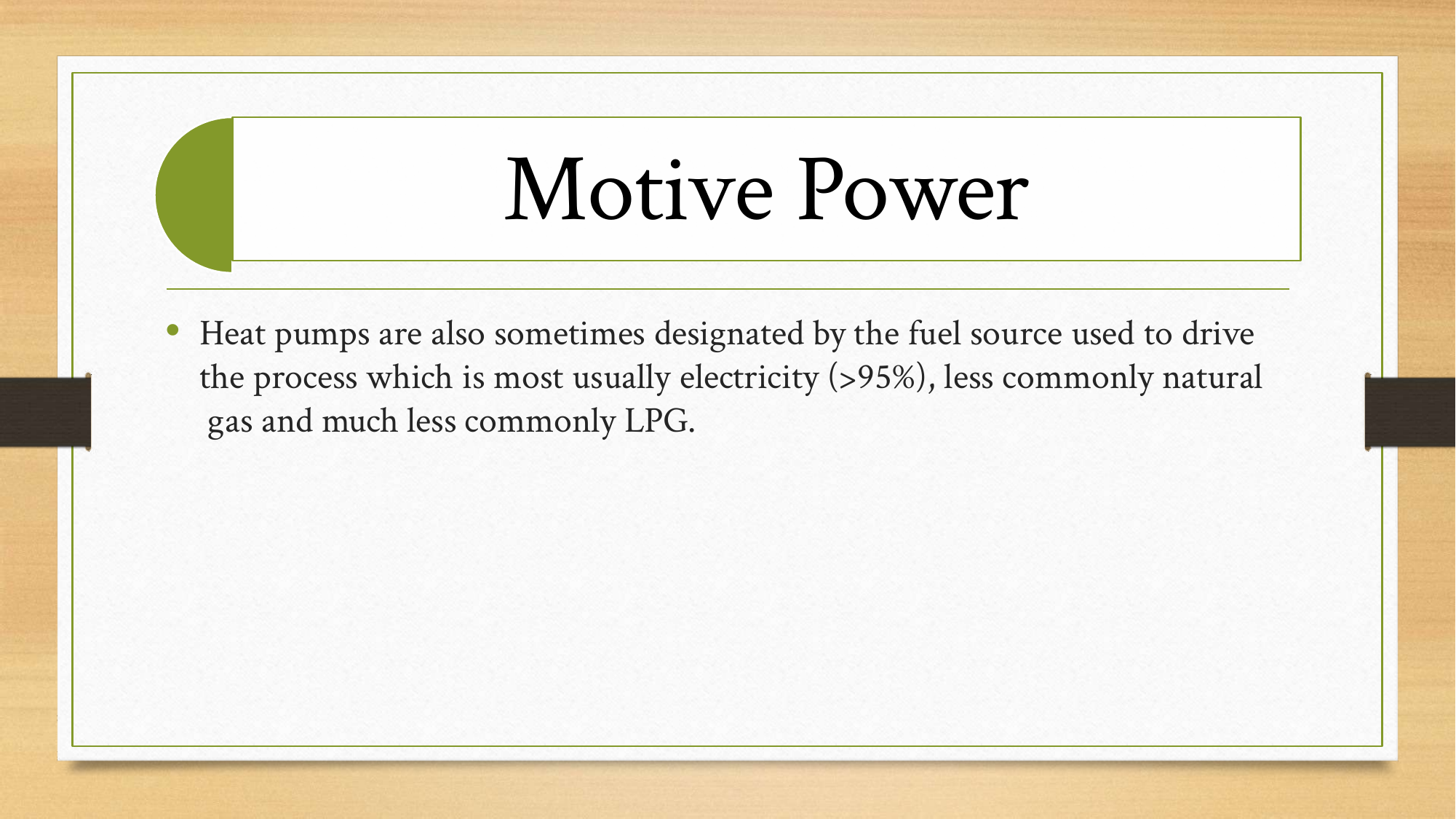

# Motive Power
Heat pumps are also sometimes designated by the fuel source used to drive  the process which is most usually electricity (>95%), less commonly natural  gas and much less commonly LPG.